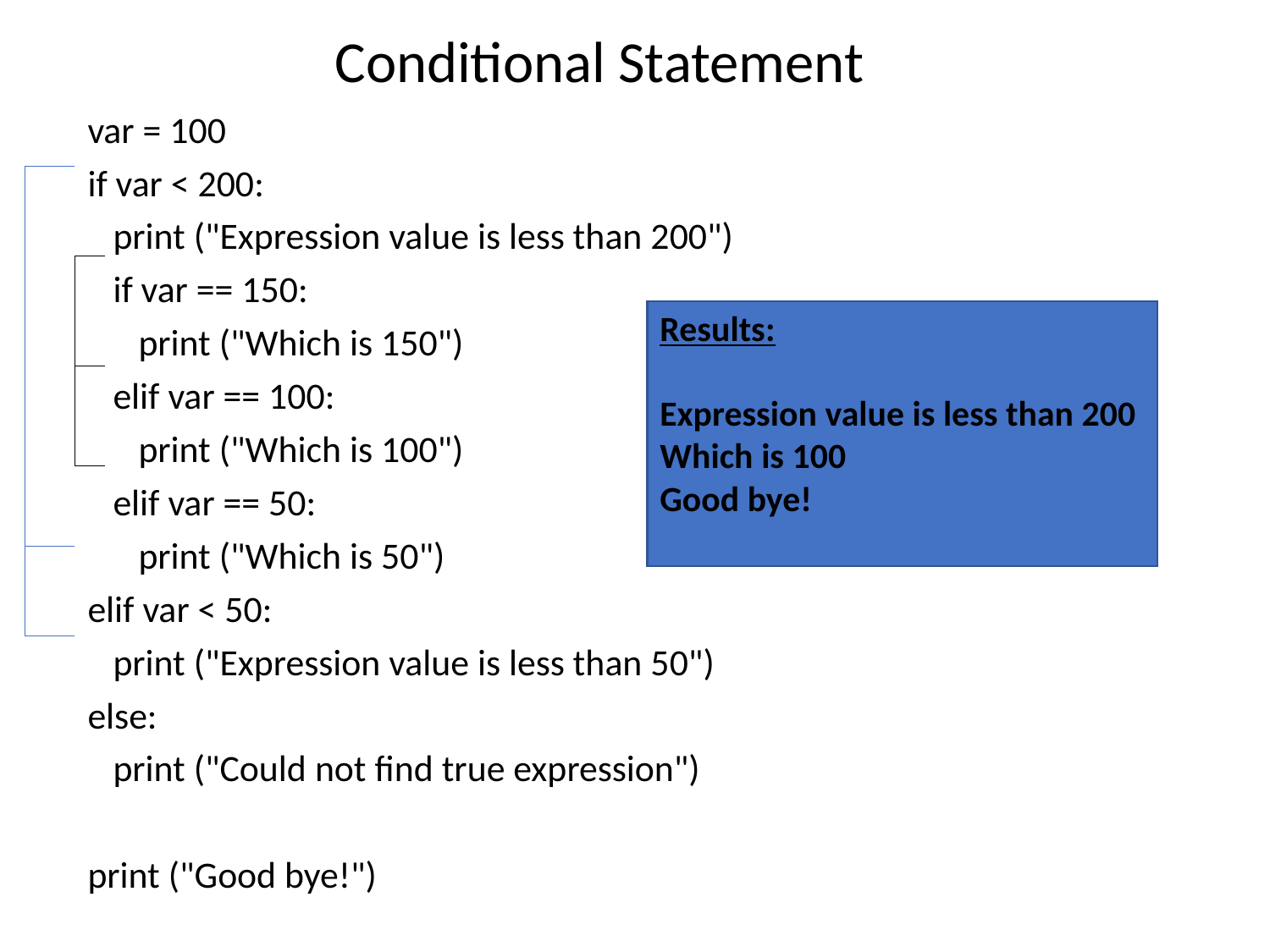

# Conditional Statement
var = 100
if var < 200:
   print ("Expression value is less than 200")
   if var == 150:
      print ("Which is 150")
   elif var == 100:
      print ("Which is 100")
   elif var == 50:
      print ("Which is 50")
elif var < 50:
   print ("Expression value is less than 50")
else:
   print ("Could not find true expression")

print ("Good bye!")

Results:

Expression value is less than 200
Which is 100
Good bye!